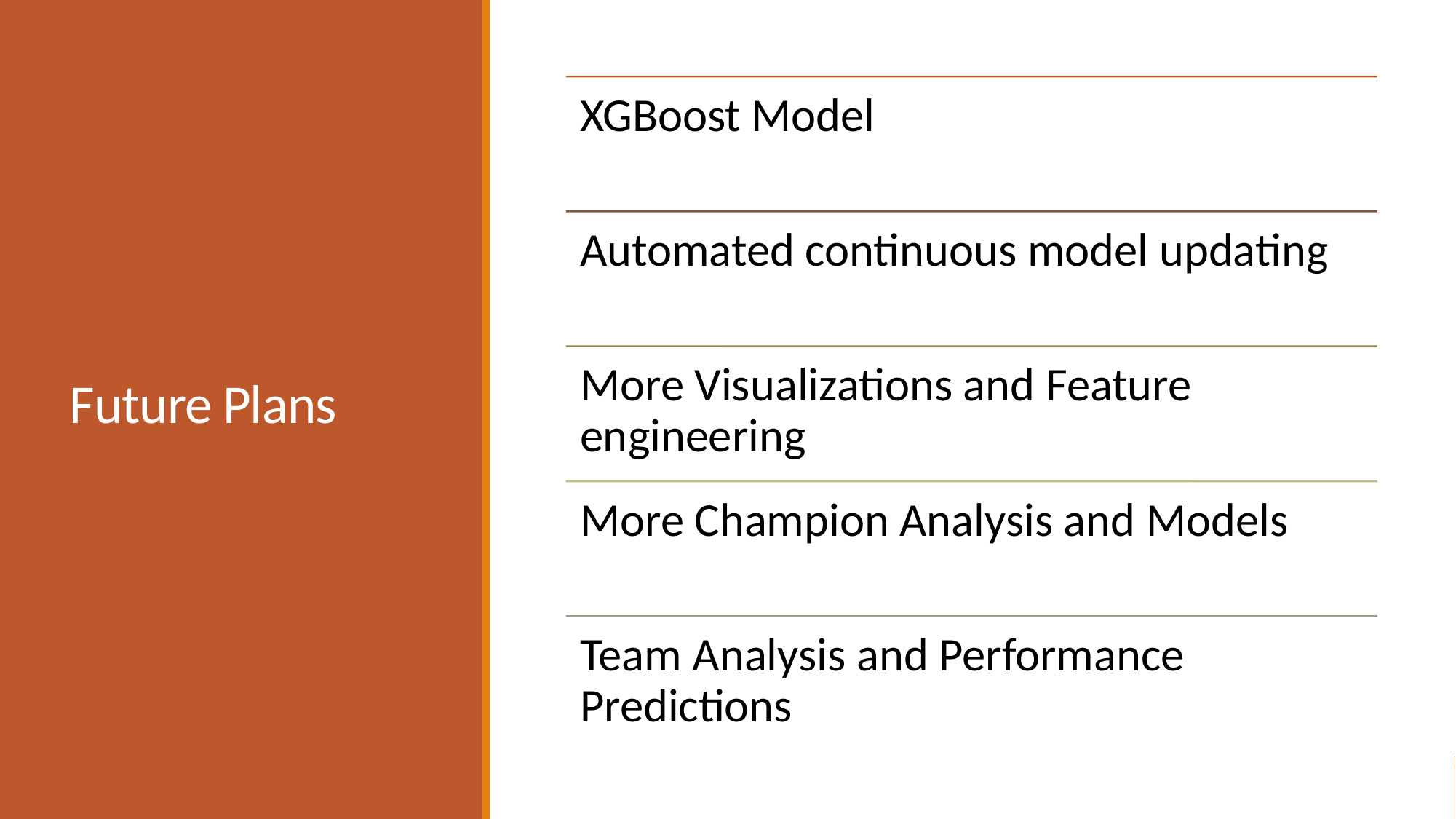

# Future Plans
XGBoost Model
Automated continuous model updating
More Visualizations and Feature engineering
More Champion Analysis and Models
Team Analysis and Performance Predictions